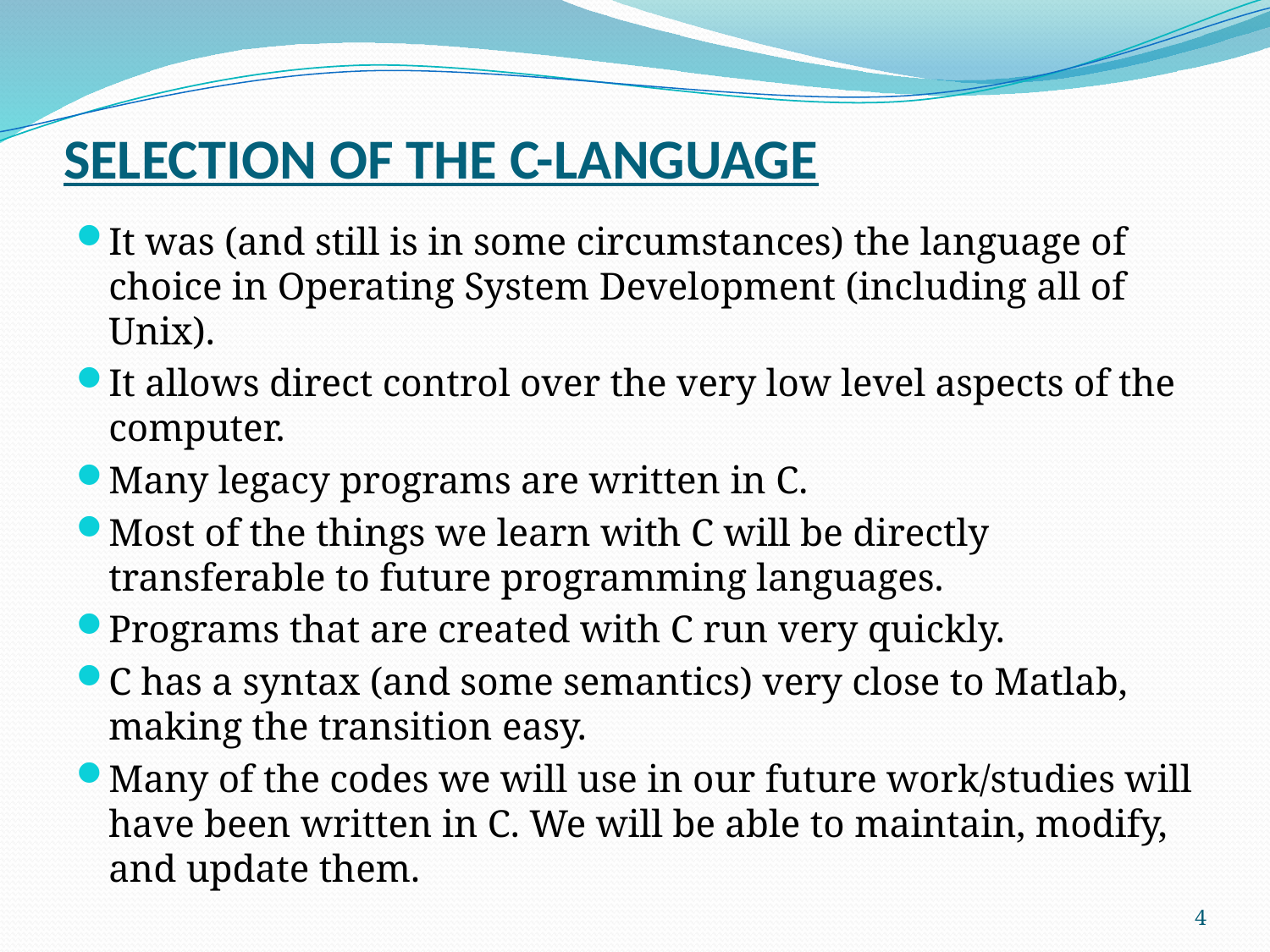

# SELECTION OF THE C-LANGUAGE
It was (and still is in some circumstances) the language of choice in Operating System Development (including all of Unix).
It allows direct control over the very low level aspects of the computer.
Many legacy programs are written in C.
Most of the things we learn with C will be directly transferable to future programming languages.
Programs that are created with C run very quickly.
C has a syntax (and some semantics) very close to Matlab, making the transition easy.
Many of the codes we will use in our future work/studies will have been written in C. We will be able to maintain, modify, and update them.

4